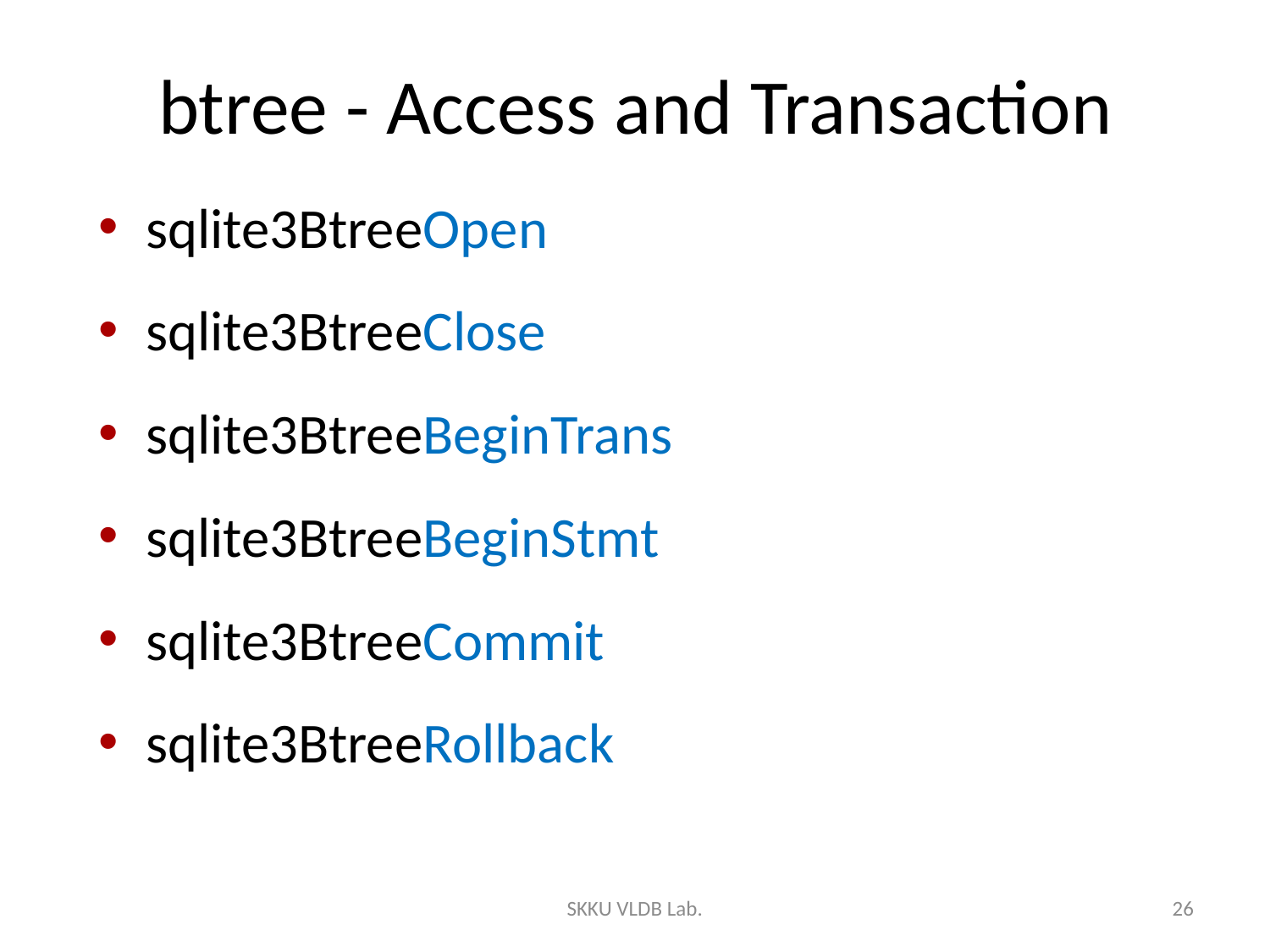

# btree - Access and Transaction
sqlite3BtreeOpen
sqlite3BtreeClose
sqlite3BtreeBeginTrans
sqlite3BtreeBeginStmt
sqlite3BtreeCommit
sqlite3BtreeRollback

SKKU VLDB Lab.
26